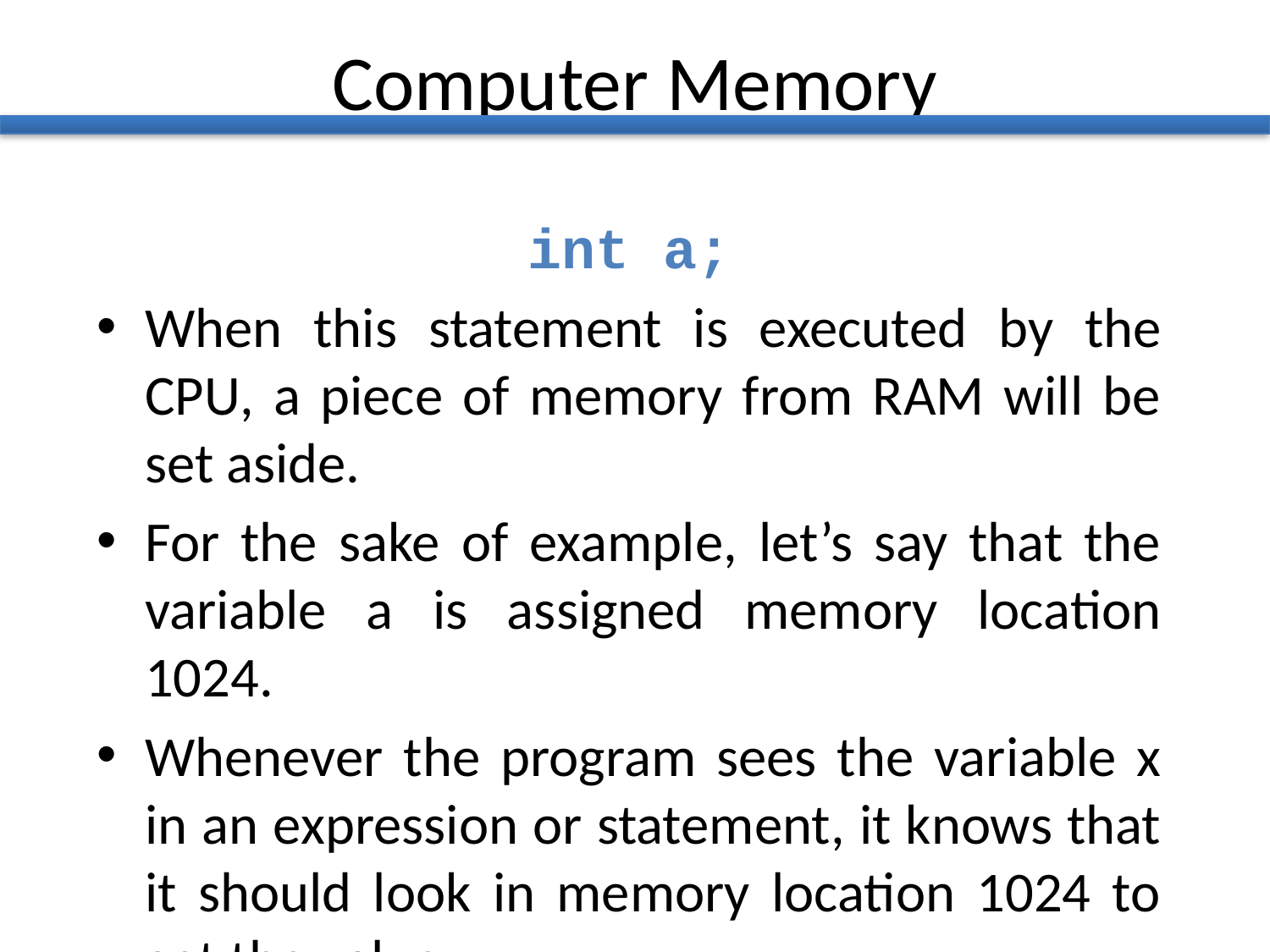

# Computer Memory

int a;
When this statement is executed by the CPU, a piece of memory from RAM will be set aside.
For the sake of example, let’s say that the variable a is assigned memory location 1024.
Whenever the program sees the variable x in an expression or statement, it knows that it should look in memory location 1024 to get the value.